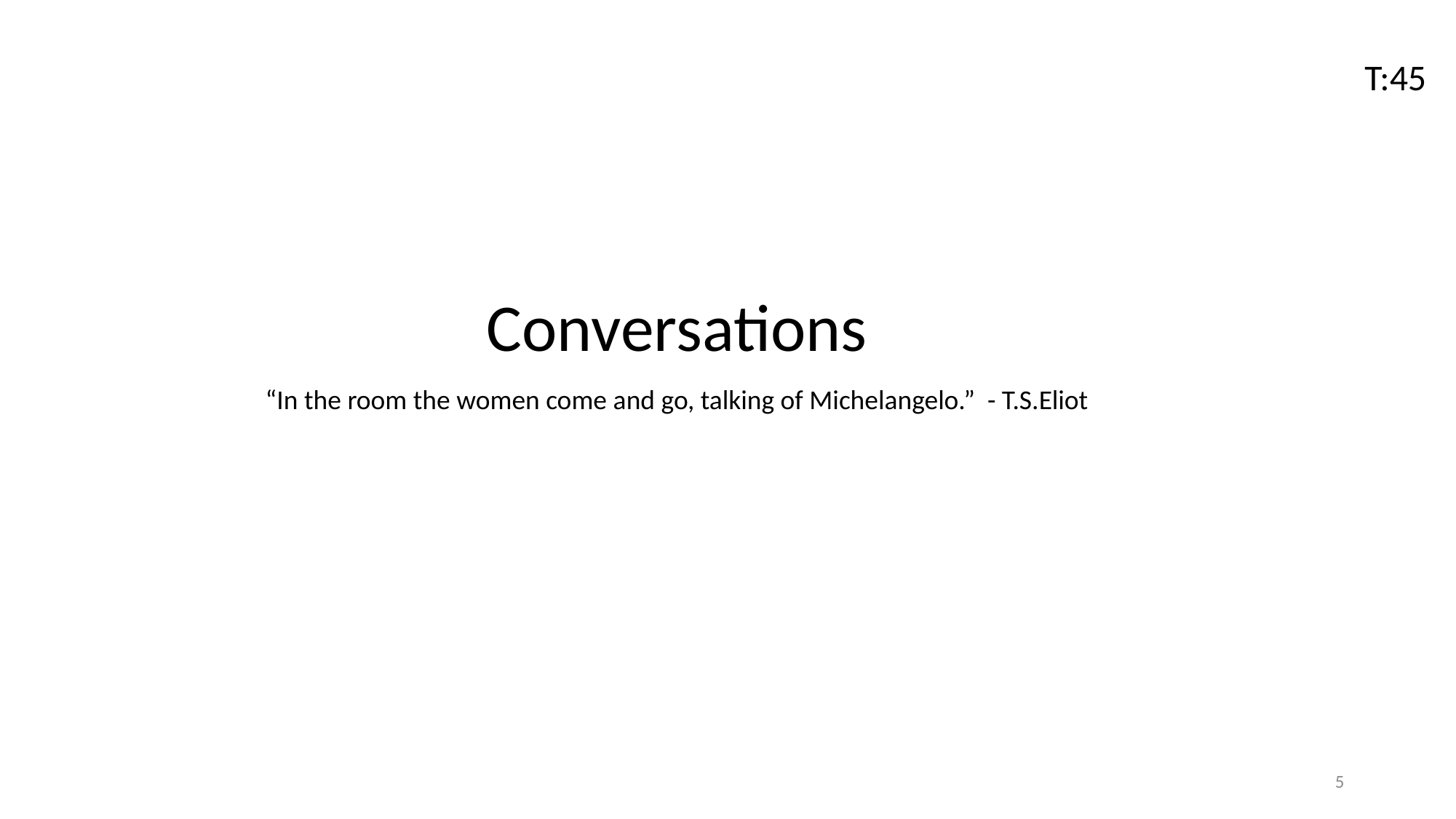

T:35
T:45
Conversations
“In the room the women come and go, talking of Michelangelo.”  - T.S.Eliot
5